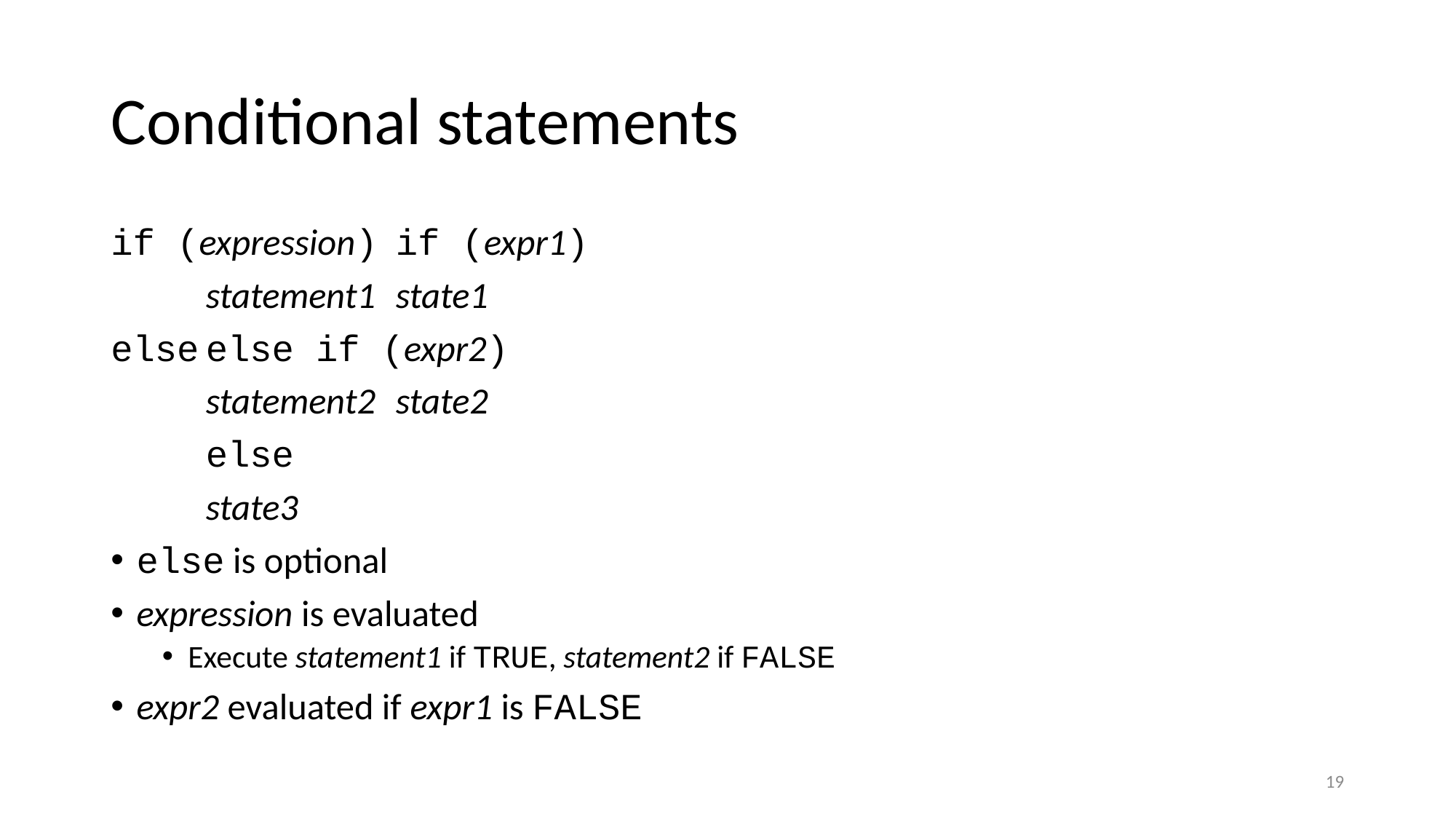

# Conditional statements
if (expression)				if (expr1)
	statement1					state1
else						else if (expr2)
	statement2					state2
						else
							state3
else is optional
expression is evaluated
Execute statement1 if TRUE, statement2 if FALSE
expr2 evaluated if expr1 is FALSE
19